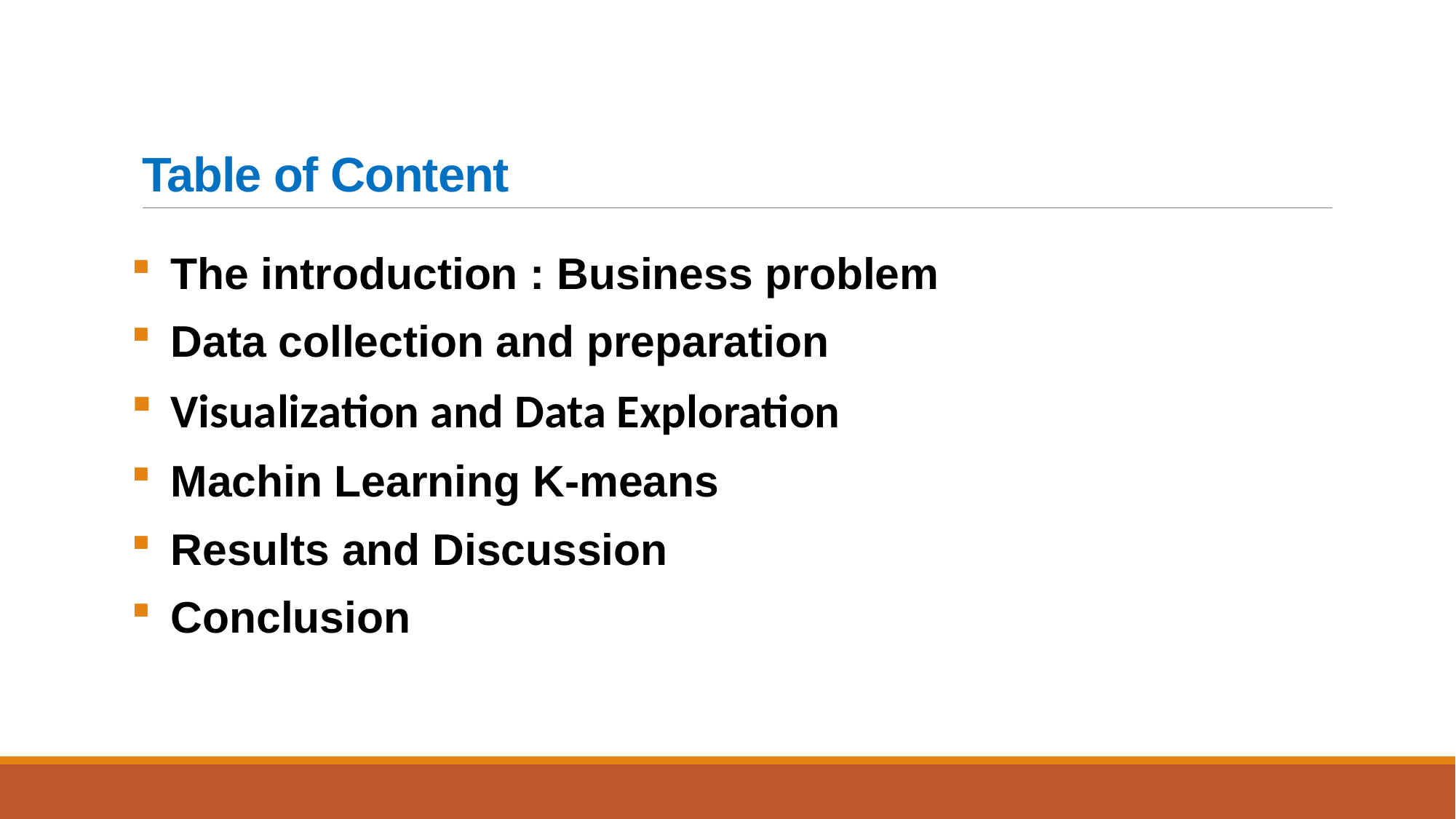

# Table of Content
The introduction : Business problem
Data collection and preparation
Visualization and Data Exploration
Machin Learning K-means
Results and Discussion
Conclusion